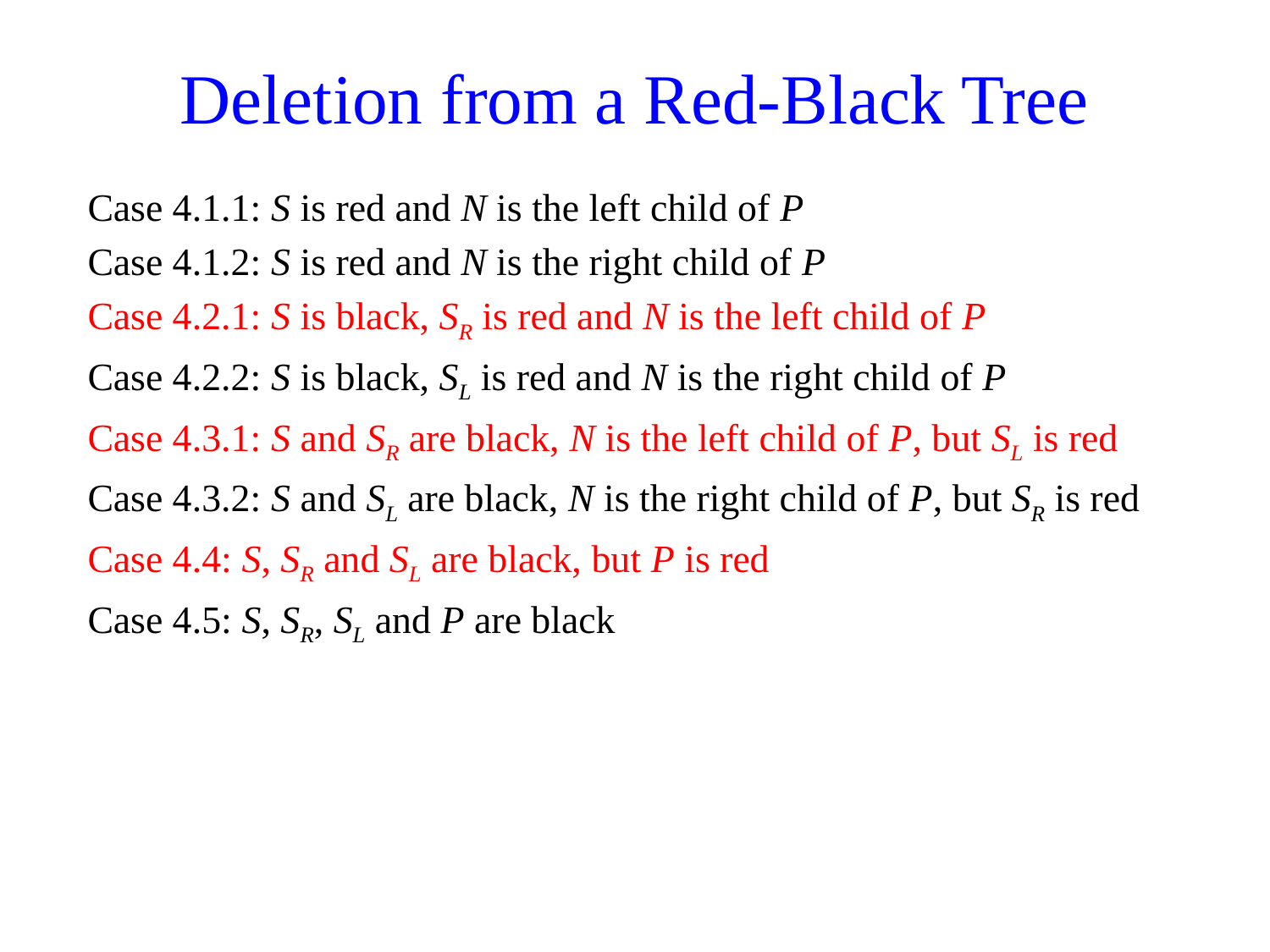

# Deletion from a Red-Black Tree
Case 4.1.1: S is red and N is the left child of P
Case 4.1.2: S is red and N is the right child of P
Case 4.2.1: S is black, SR is red and N is the left child of P
Case 4.2.2: S is black, SL is red and N is the right child of P
Case 4.3.1: S and SR are black, N is the left child of P, but SL is red
Case 4.3.2: S and SL are black, N is the right child of P, but SR is red
Case 4.4: S, SR and SL are black, but P is red
Case 4.5: S, SR, SL and P are black